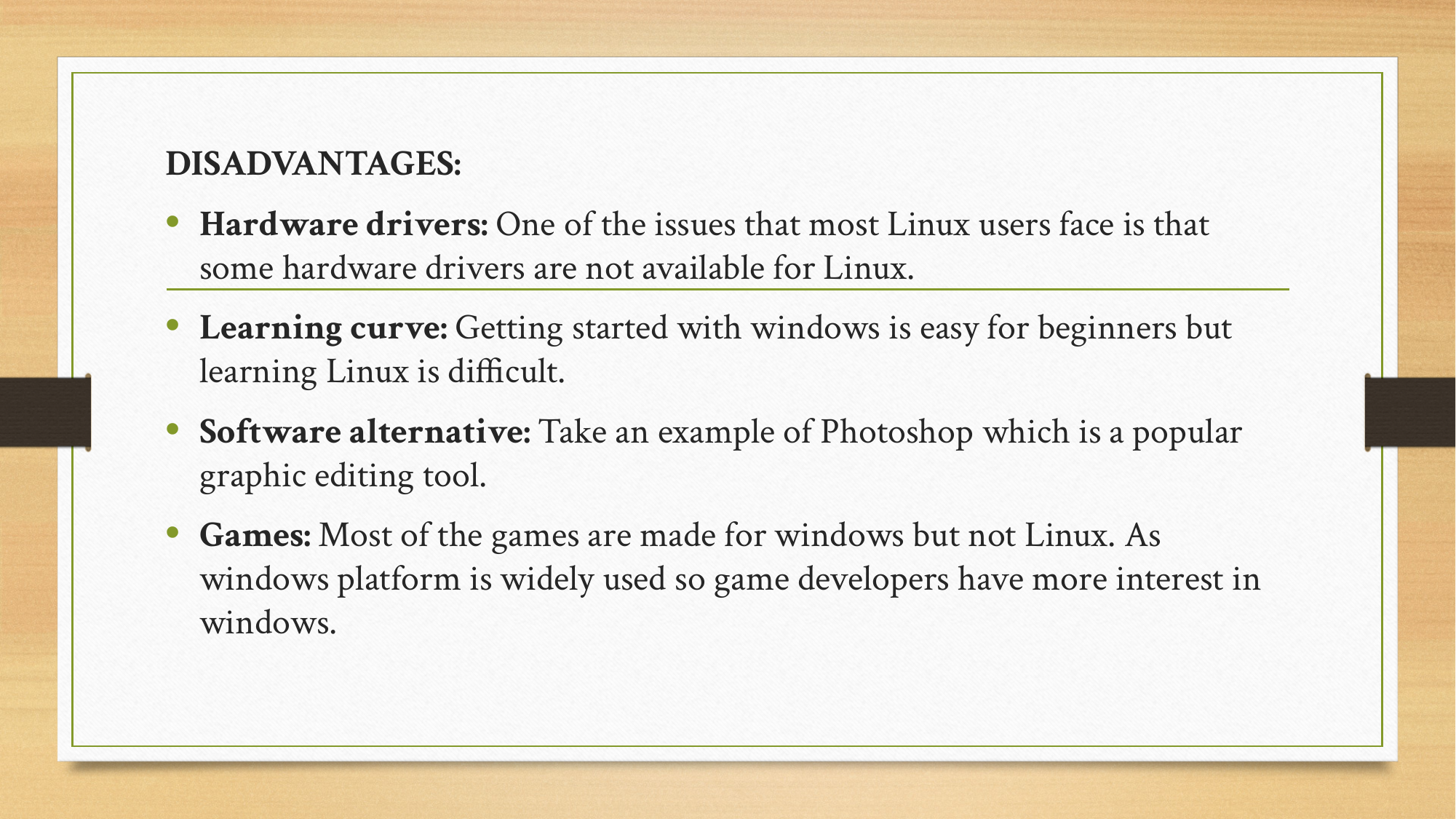

# .
DISADVANTAGES:
Hardware drivers: One of the issues that most Linux users face is that some hardware drivers are not available for Linux.
Learning curve: Getting started with windows is easy for beginners but learning Linux is difficult.
Software alternative: Take an example of Photoshop which is a popular graphic editing tool.
Games: Most of the games are made for windows but not Linux. As windows platform is widely used so game developers have more interest in windows.